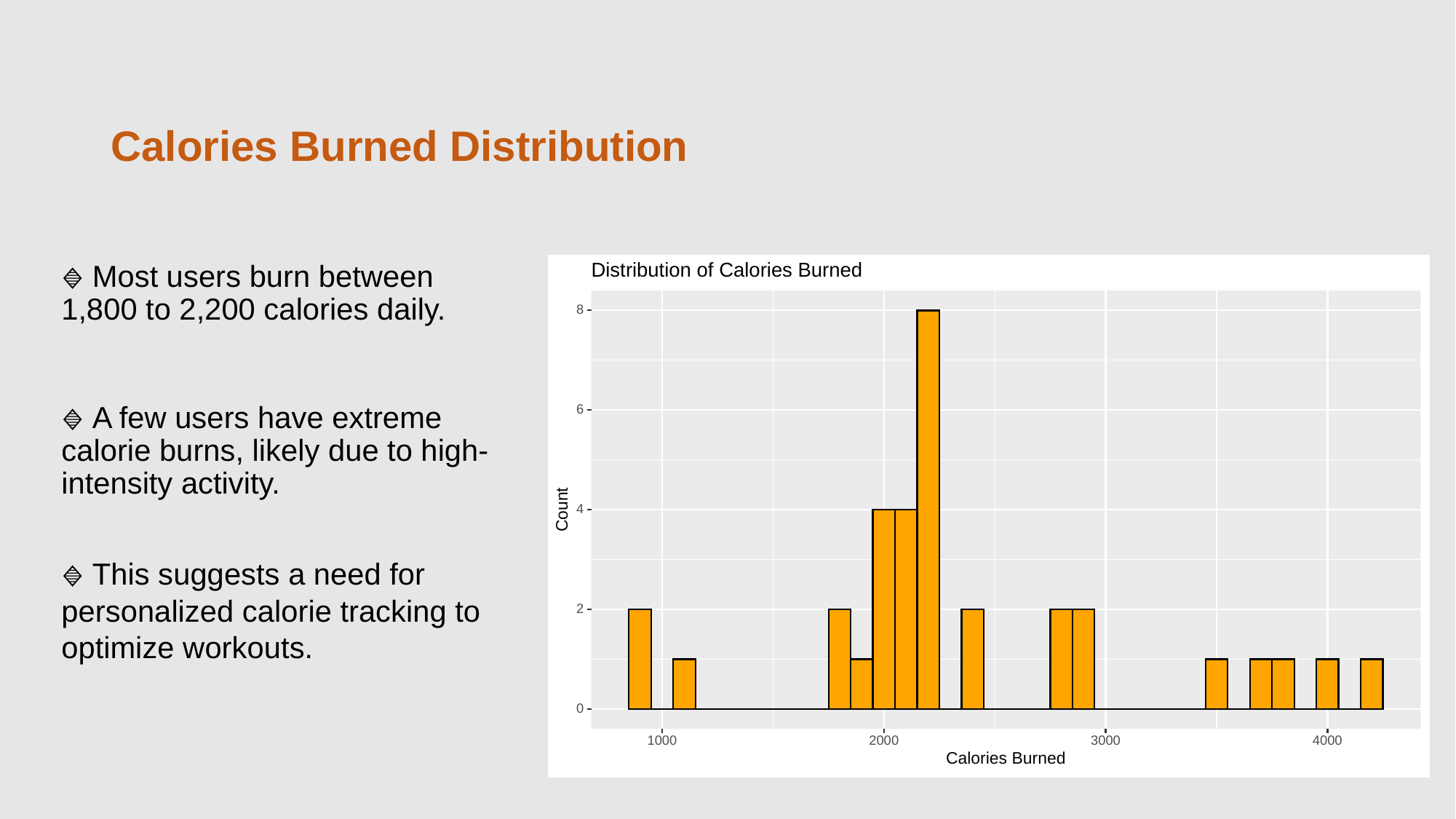

Calories Burned Distribution
🔹 Most users burn between 1,800 to 2,200 calories daily.

🔹 A few users have extreme calorie burns, likely due to high-intensity activity.

🔹 This suggests a need for personalized calorie tracking to optimize workouts.

Distribution of Calories Burned

8

6

Count
4

2

0

3000
1000
2000
4000
Calories Burned